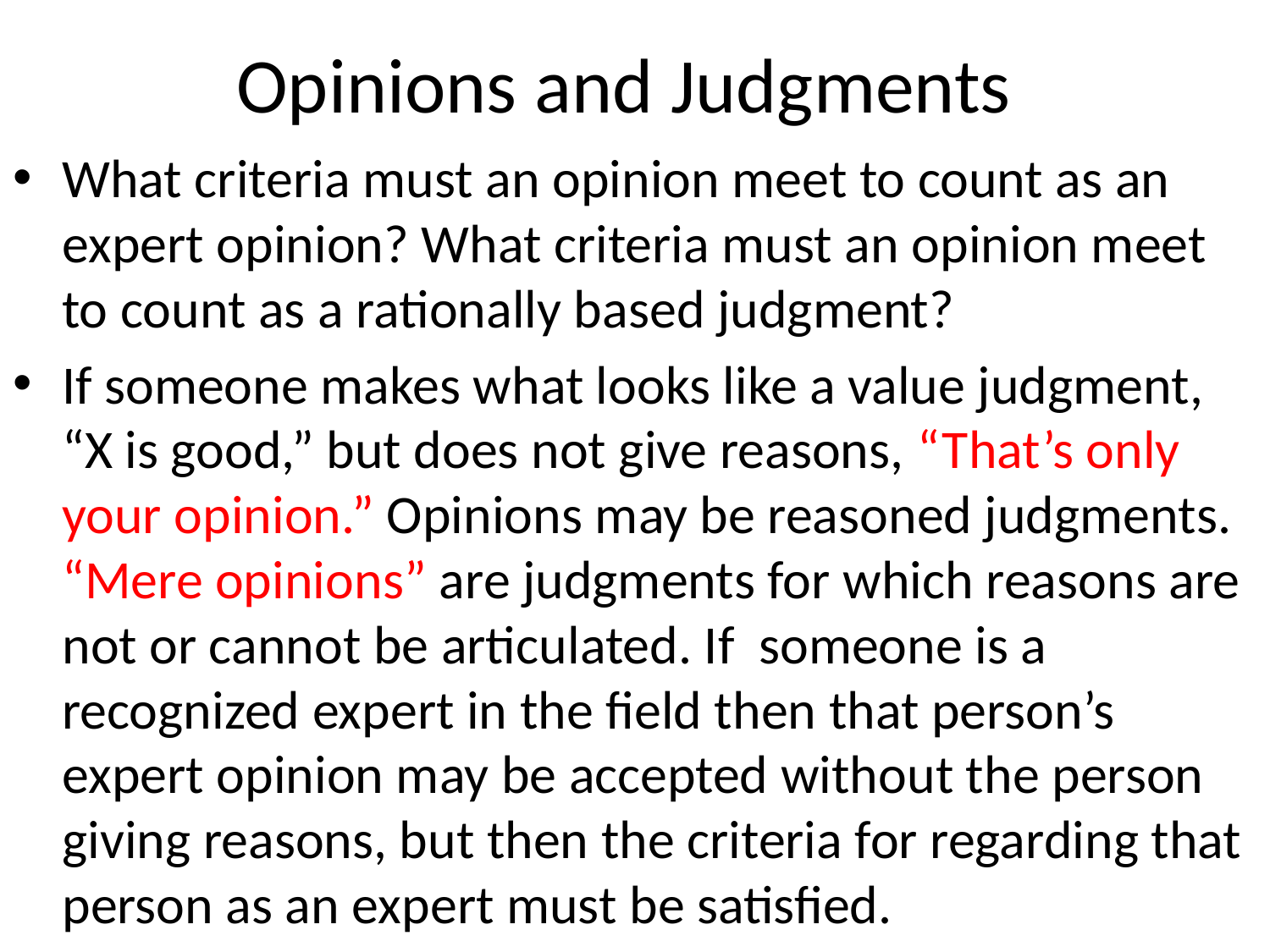

# Opinions and Judgments
What criteria must an opinion meet to count as an expert opinion? What criteria must an opinion meet to count as a rationally based judgment?
If someone makes what looks like a value judgment, “X is good,” but does not give reasons, “That’s only your opinion.” Opinions may be reasoned judgments. “Mere opinions” are judgments for which reasons are not or cannot be articulated. If  someone is a recognized expert in the field then that person’s expert opinion may be accepted without the person giving reasons, but then the criteria for regarding that person as an expert must be satisfied.